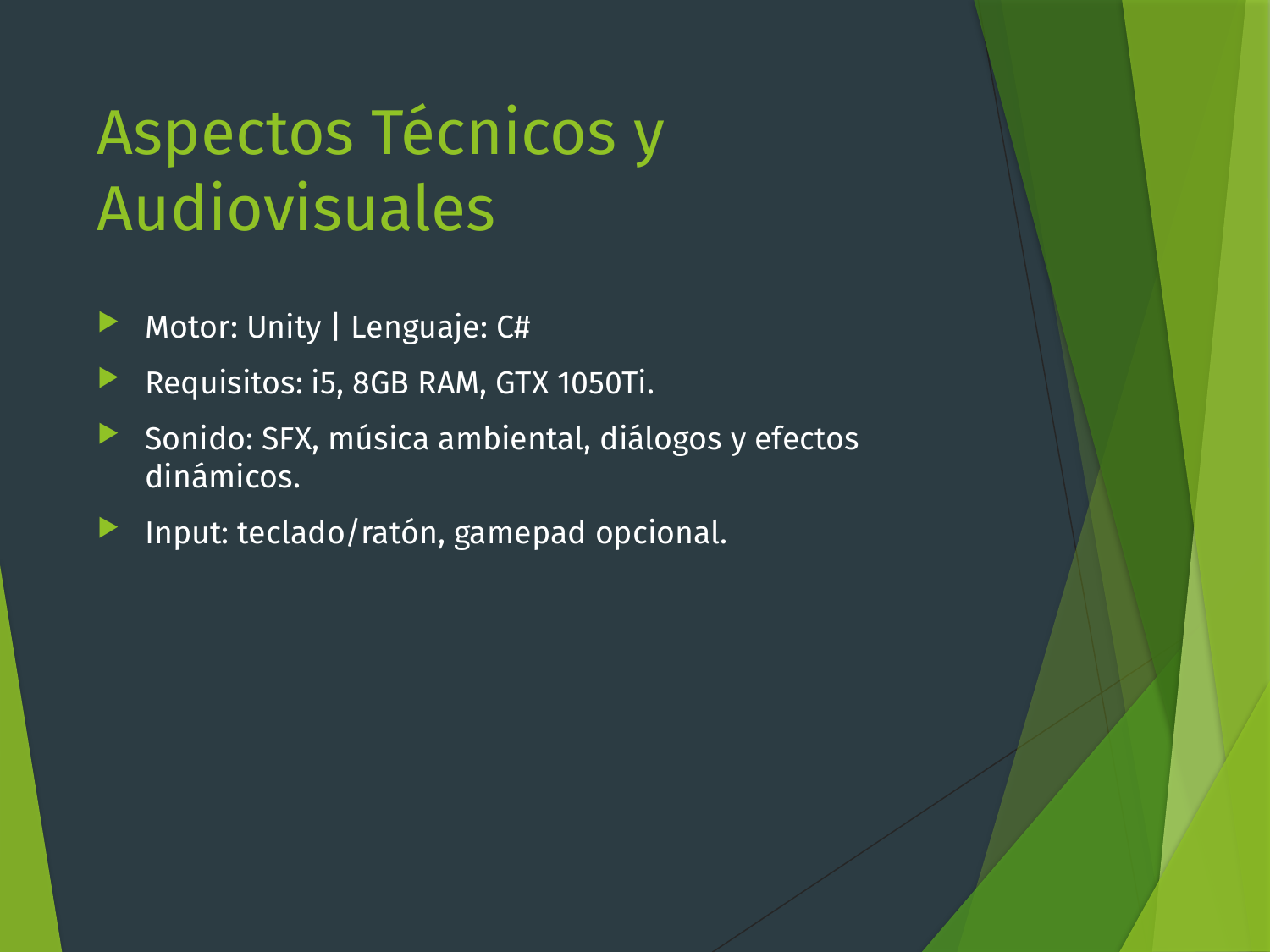

# Aspectos Técnicos y Audiovisuales
Motor: Unity | Lenguaje: C#
Requisitos: i5, 8GB RAM, GTX 1050Ti.
Sonido: SFX, música ambiental, diálogos y efectos dinámicos.
Input: teclado/ratón, gamepad opcional.